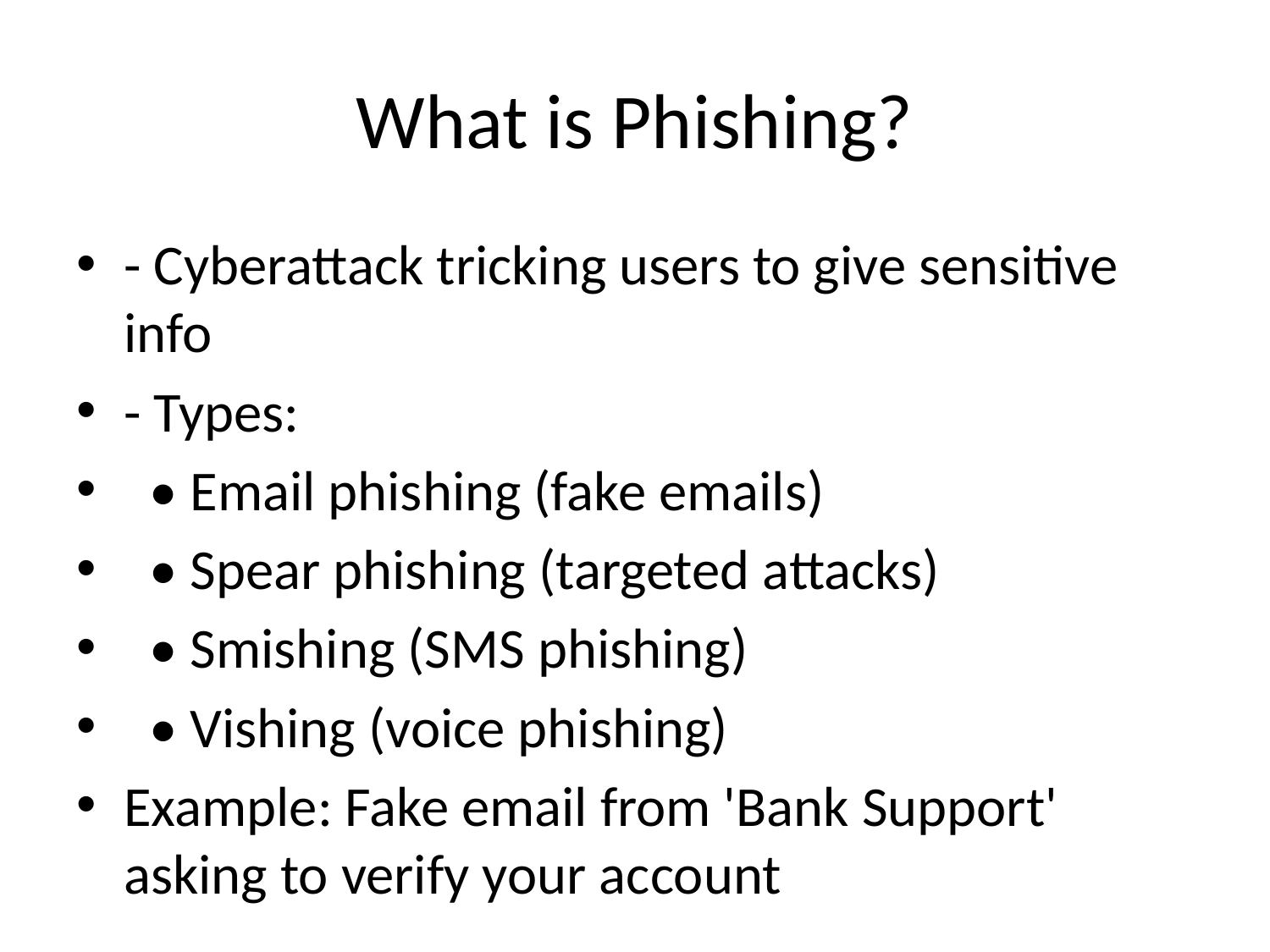

# What is Phishing?
- Cyberattack tricking users to give sensitive info
- Types:
  • Email phishing (fake emails)
  • Spear phishing (targeted attacks)
  • Smishing (SMS phishing)
  • Vishing (voice phishing)
Example: Fake email from 'Bank Support' asking to verify your account